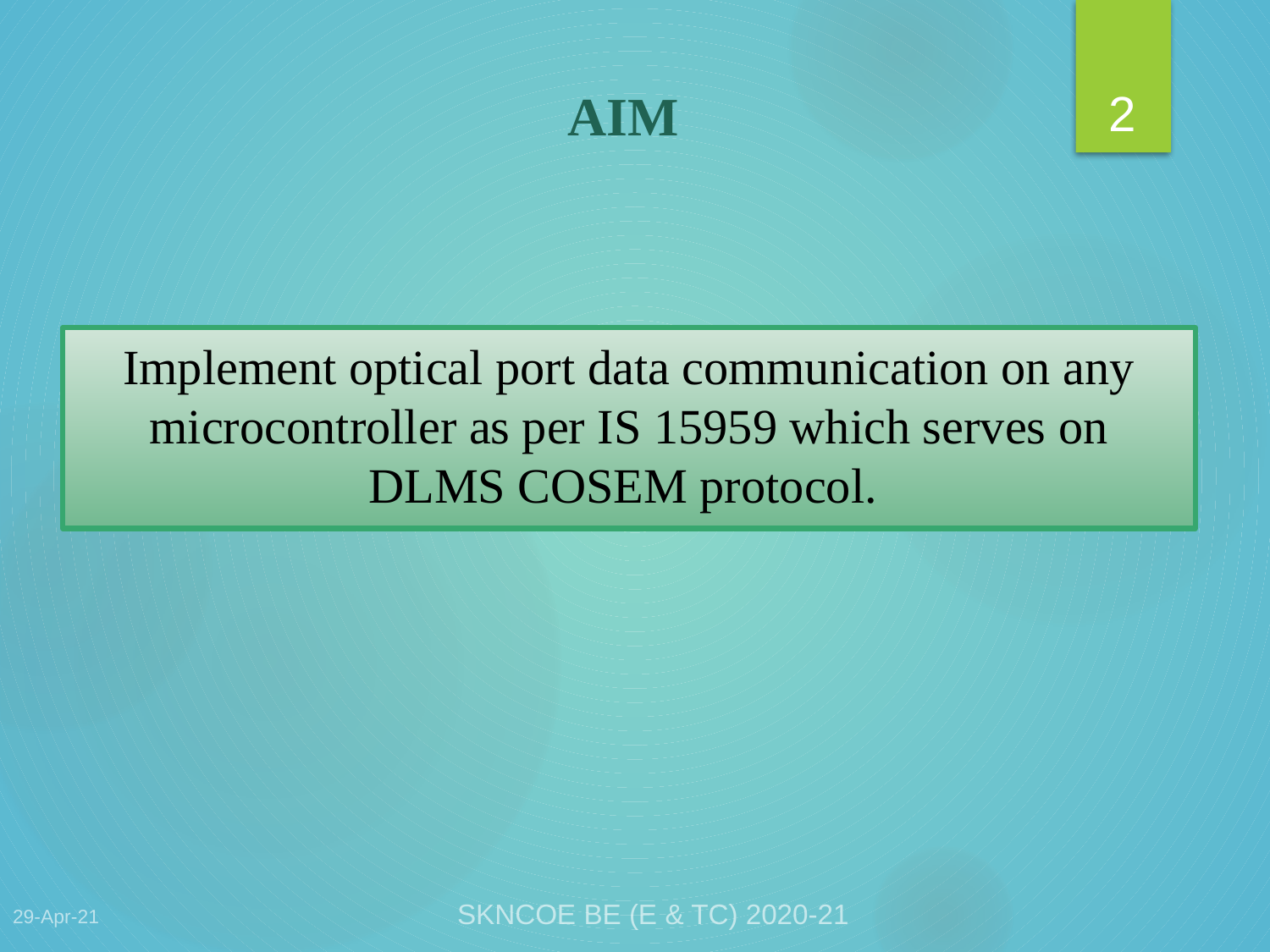

2
# AIM

Implement optical port data communication on any microcontroller as per IS 15959 which serves on DLMS COSEM protocol.
SKNCOE BE (E & TC) 2020-21
29-Apr-21